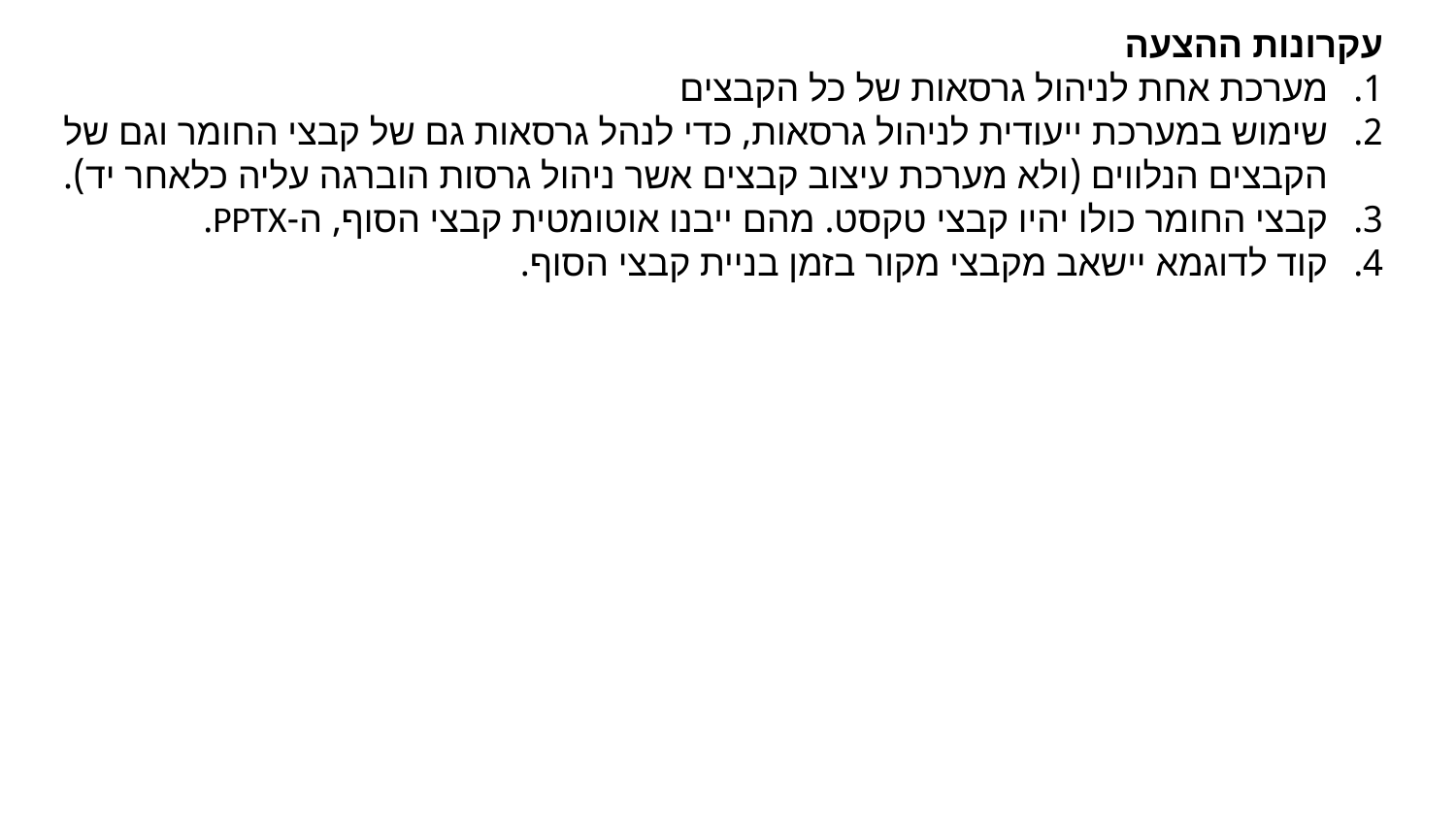

עקרונות ההצעה
מערכת אחת לניהול גרסאות של כל הקבצים
שימוש במערכת ייעודית לניהול גרסאות, כדי לנהל גרסאות גם של קבצי החומר וגם של הקבצים הנלווים (ולא מערכת עיצוב קבצים אשר ניהול גרסות הוברגה עליה כלאחר יד).
קבצי החומר כולו יהיו קבצי טקסט. מהם ייבנו אוטומטית קבצי הסוף, ה-PPTX.
קוד לדוגמא יישאב מקבצי מקור בזמן בניית קבצי הסוף.